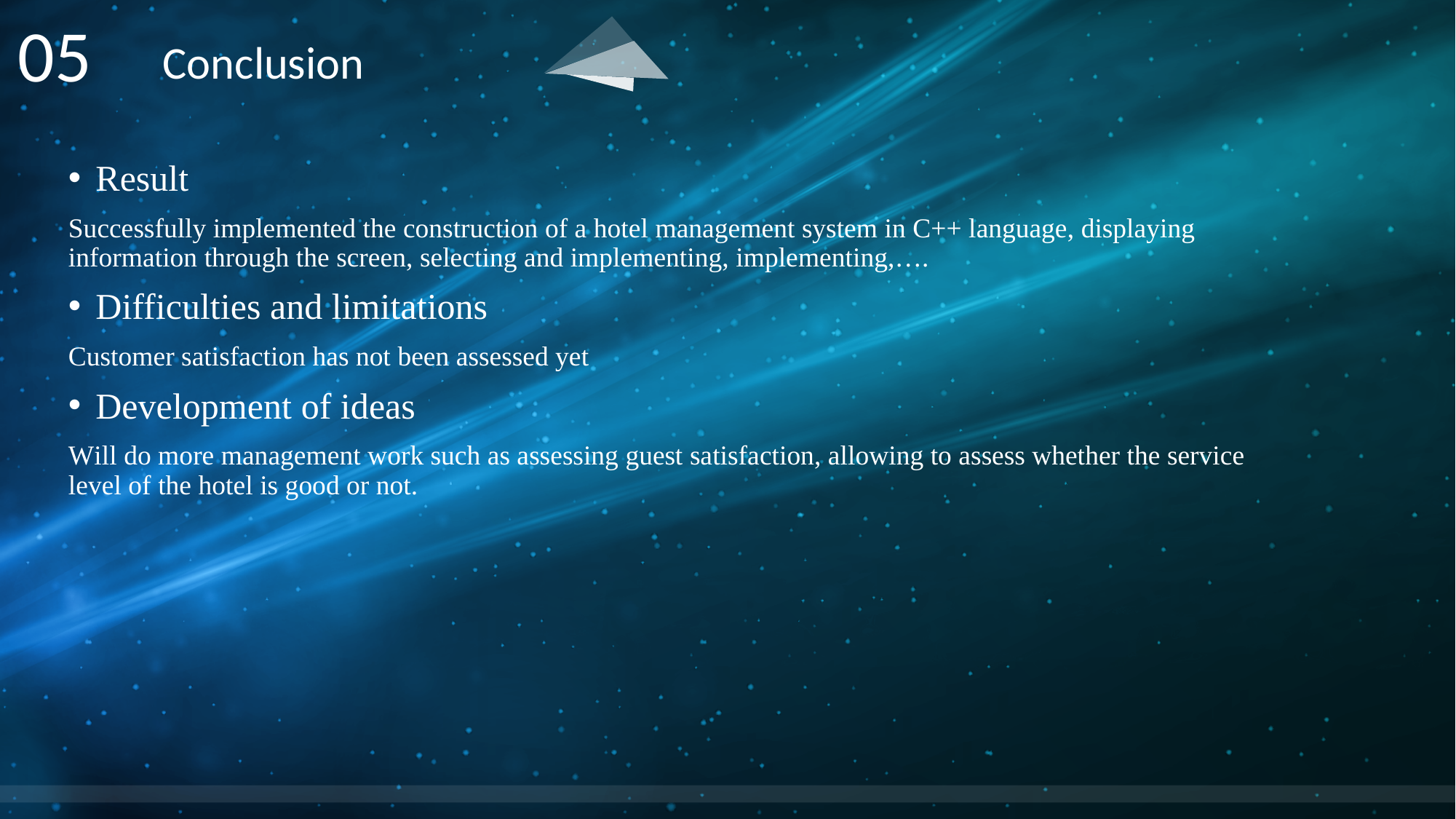

05

Conclusion

Result
Successfully implemented the construction of a hotel management system in C++ language, displaying information through the screen, selecting and implementing, implementing,….
Difficulties and limitations
Customer satisfaction has not been assessed yet
Development of ideas
Will do more management work such as assessing guest satisfaction, allowing to assess whether the service level of the hotel is good or not.